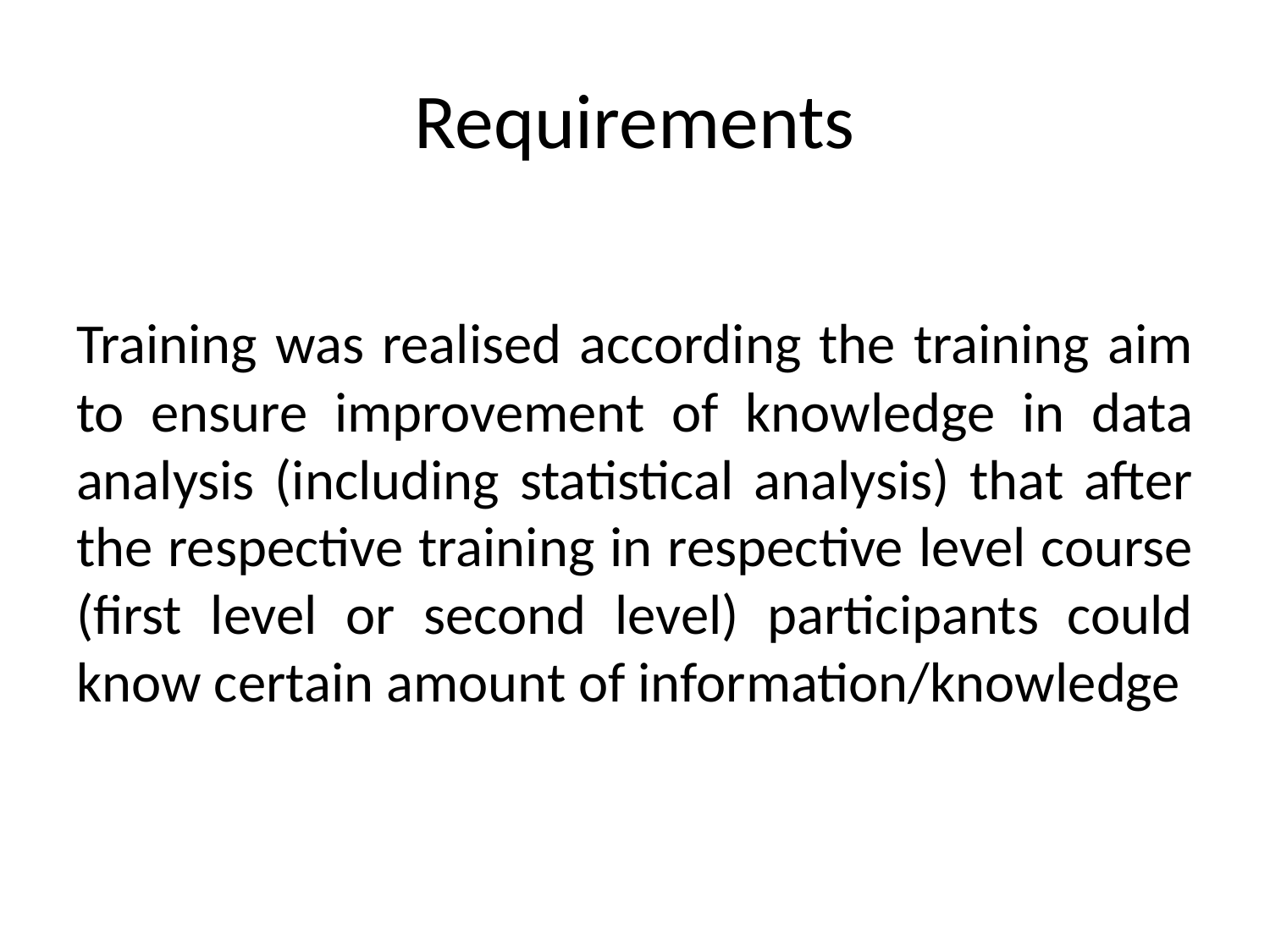

# Requirements

Training was realised according the training aim to ensure improvement of knowledge in data analysis (including statistical analysis) that after the respective training in respective level course (first level or second level) participants could know certain amount of information/knowledge